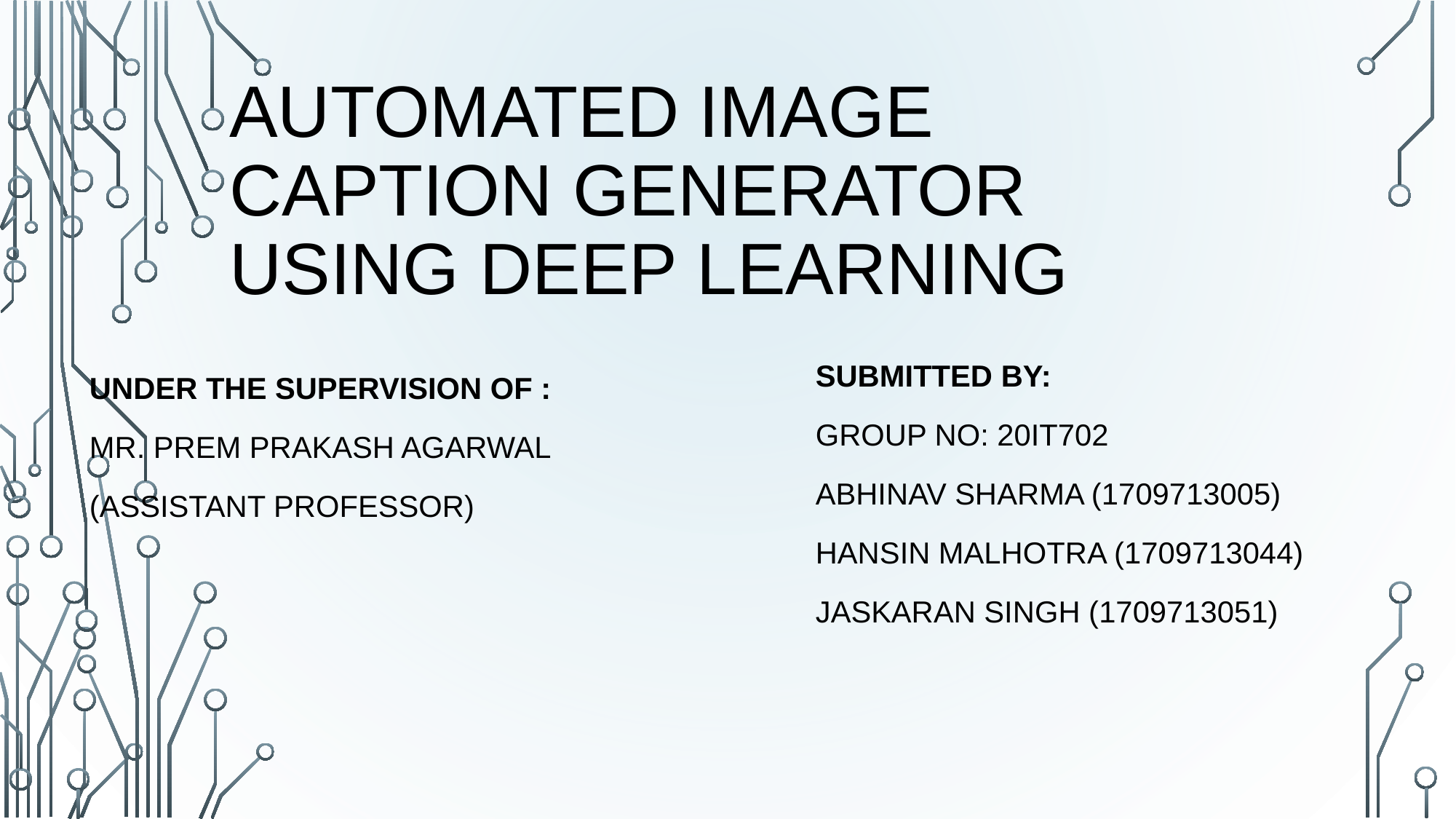

# Automated image caption generator using deep learning
Submitted By:
GROUP NO: 20IT702
Abhinav Sharma (1709713005)
Hansin Malhotra (1709713044)
Jaskaran Singh (1709713051)

Under the supervision of :
Mr. Prem Prakash Agarwal
(Assistant professor)